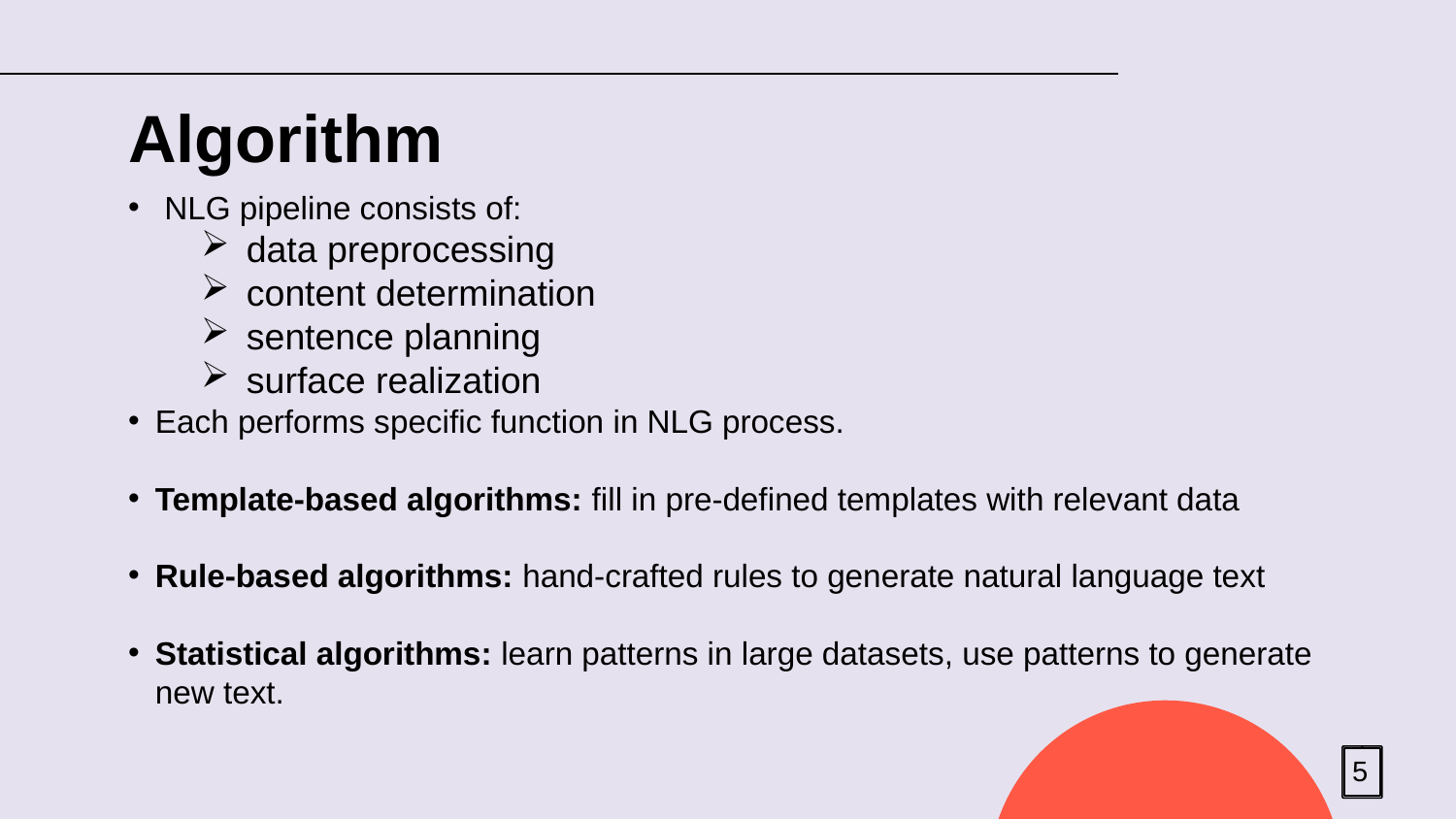

# Algorithm
 NLG pipeline consists of:
data preprocessing
content determination
sentence planning
surface realization
Each performs specific function in NLG process.

Template-based algorithms: fill in pre-defined templates with relevant data

Rule-based algorithms: hand-crafted rules to generate natural language text

Statistical algorithms: learn patterns in large datasets, use patterns to generate new text.

5